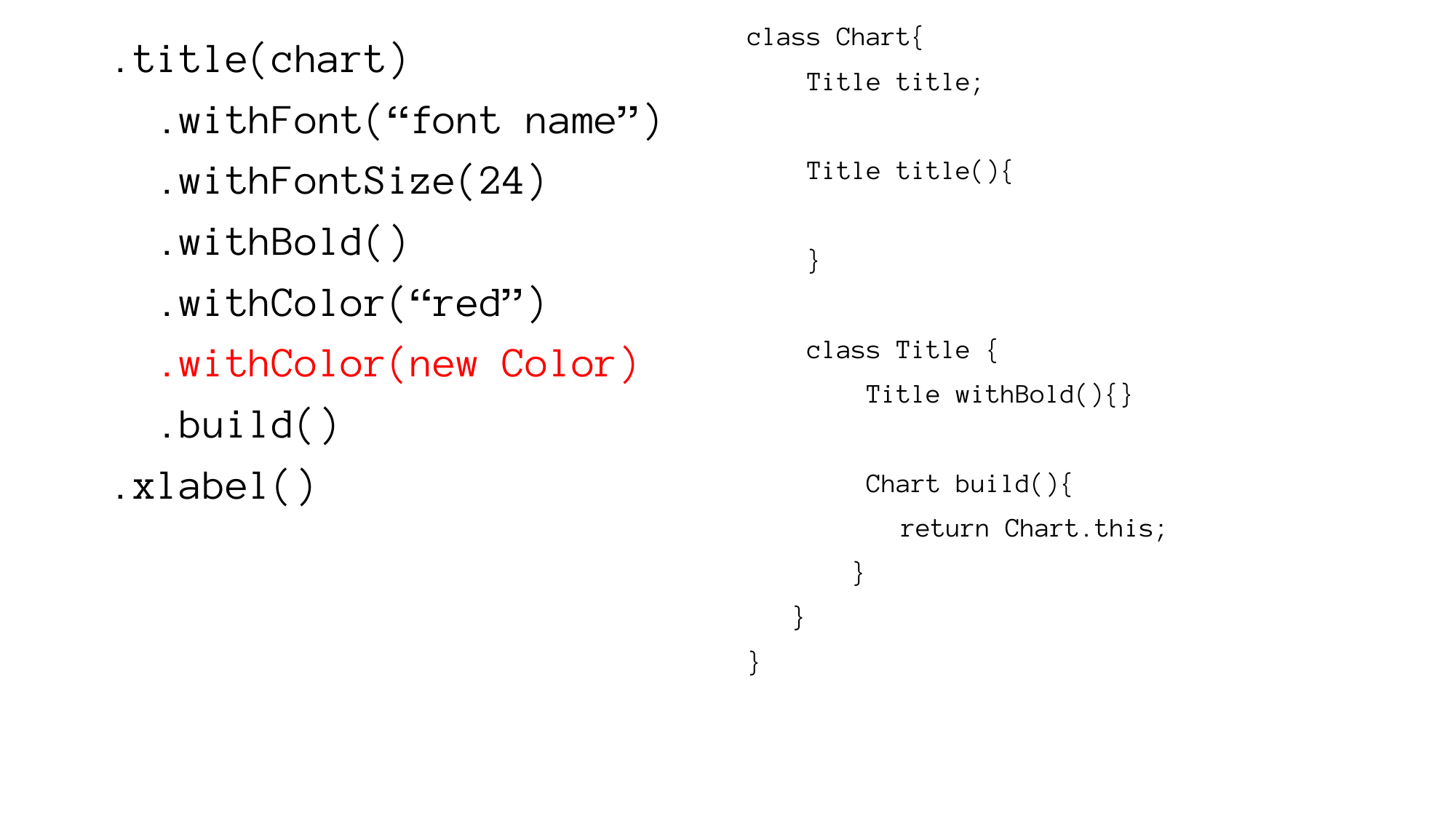

class Chart{
    Title title;

    Title title(){

    }

    class Title {
        Title withBold(){}

        Chart build(){
	   return Chart.this;
       }
   }
}
.title(chart)
  .withFont(“font name”)
  .withFontSize(24)
  .withBold()
  .withColor(“red”)
  .withColor(new Color)
  .build()
.xlabel()